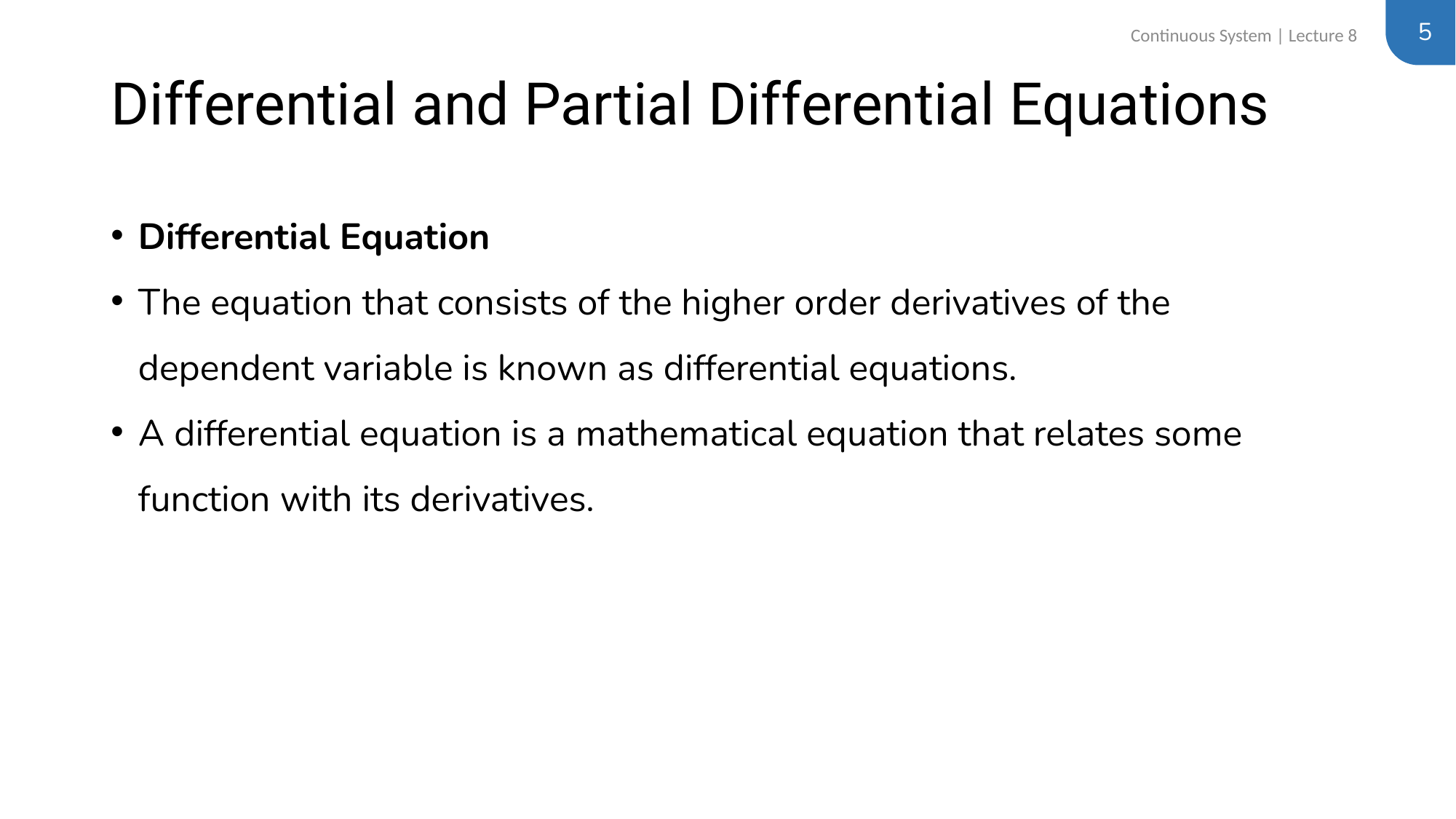

5
Continuous System | Lecture 8
# Differential and Partial Differential Equations
Differential Equation
The equation that consists of the higher order derivatives of the dependent variable is known as differential equations.
A differential equation is a mathematical equation that relates some function with its derivatives.